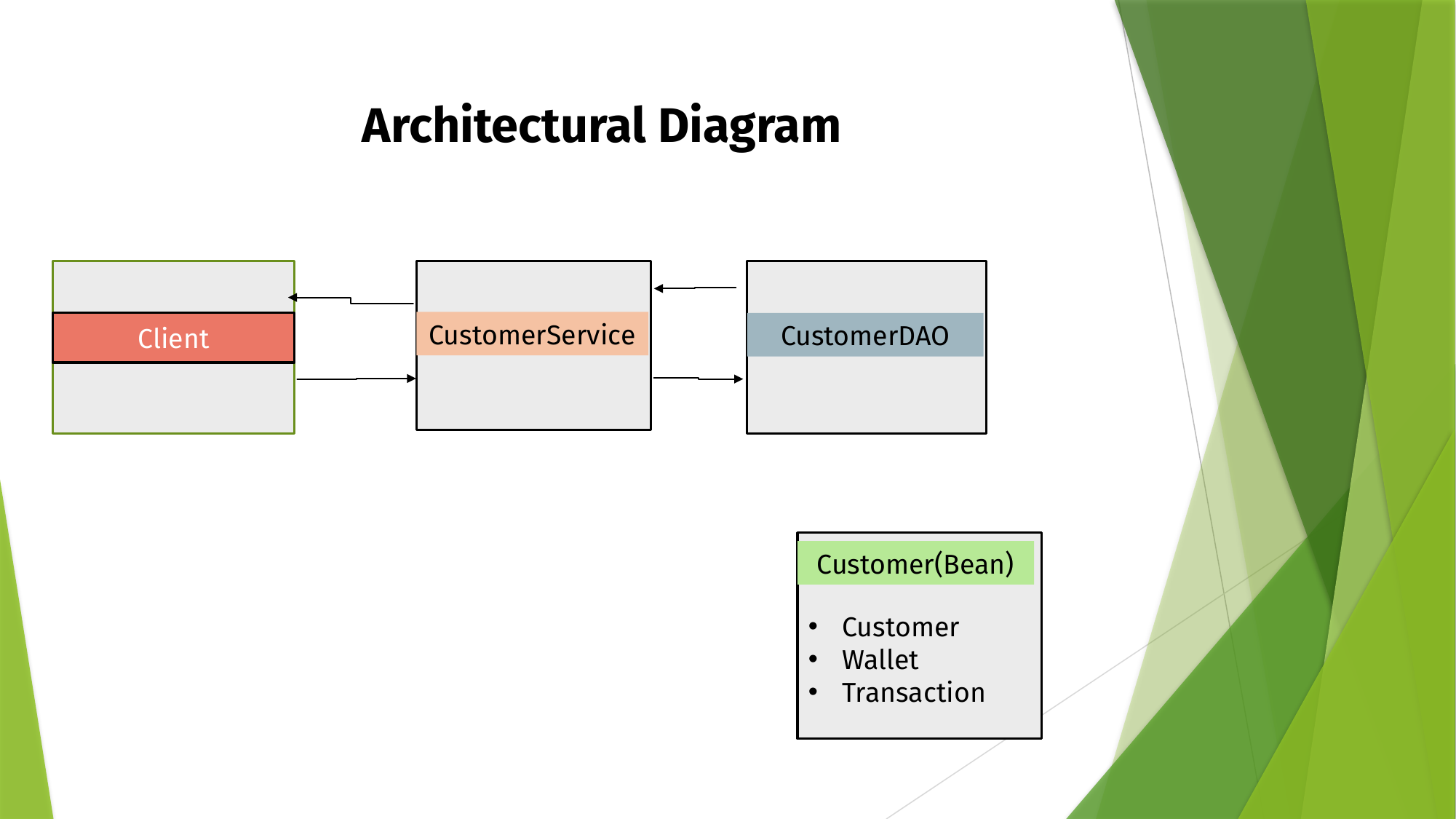

Architectural Diagram

CustomerService
CustomerDAO
Client

Customer(Bean)
Customer
Wallet
Transaction